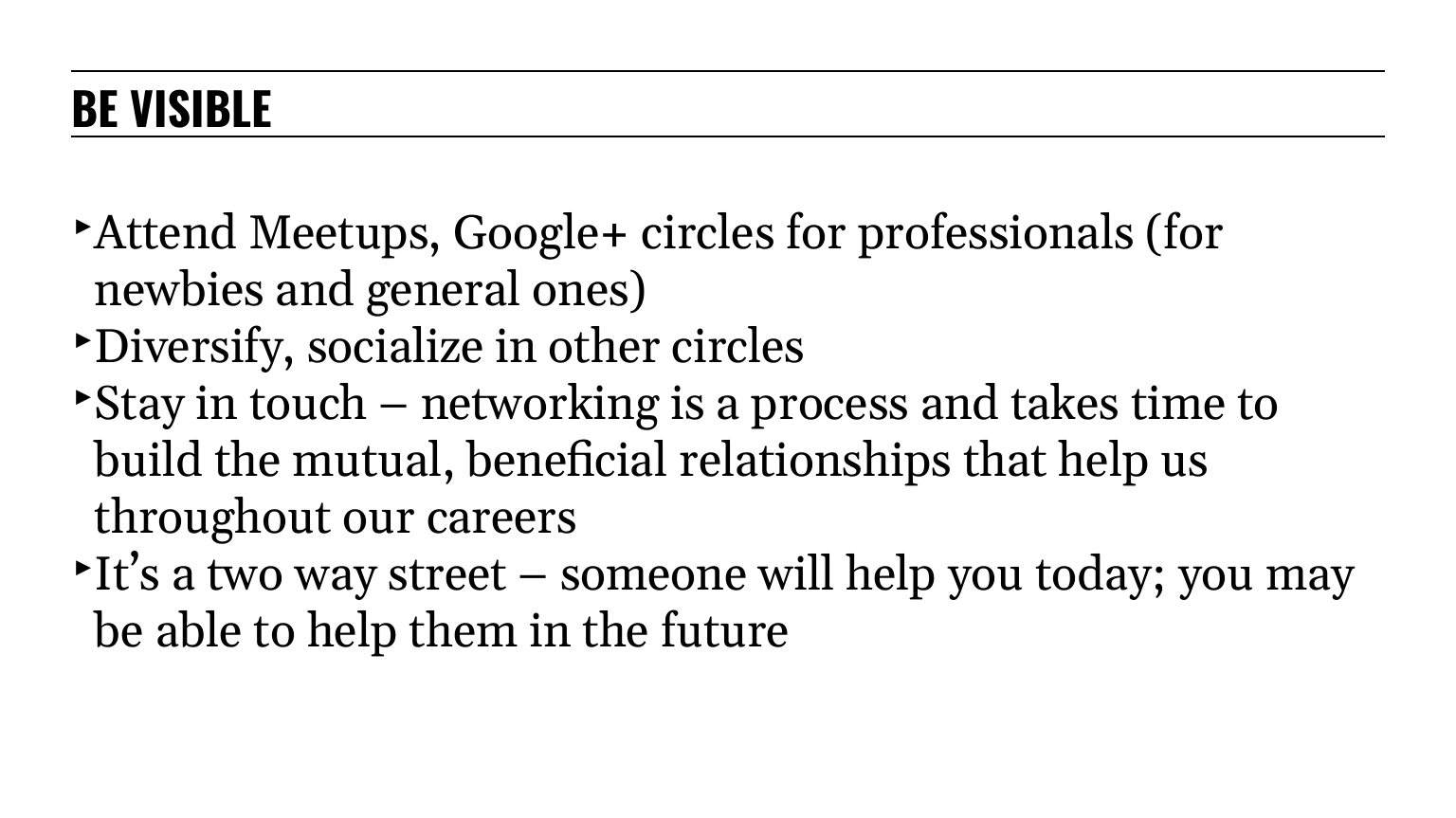

BE VISIBLE

Attend Meetups, Google+ circles for professionals (for newbies and general ones)
Diversify, socialize in other circles
Stay in touch – networking is a process and takes time to build the mutual, beneficial relationships that help us throughout our careers
It’s a two way street – someone will help you today; you may be able to help them in the future